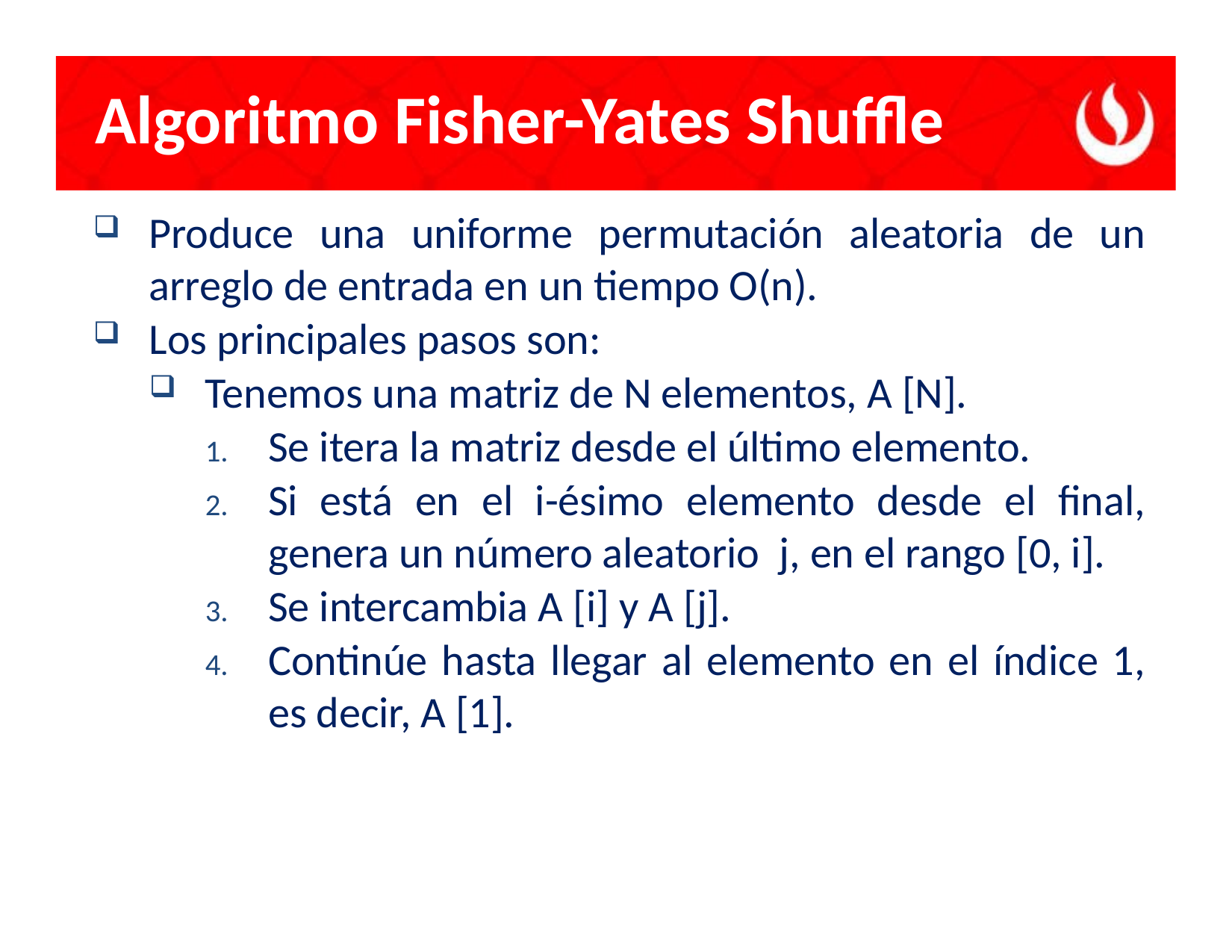

Algoritmo Fisher-Yates Shuffle
Produce una uniforme permutación aleatoria de un arreglo de entrada en un tiempo O(n).
Los principales pasos son:
Tenemos una matriz de N elementos, A [N].
Se itera la matriz desde el último elemento.
Si está en el i-ésimo elemento desde el final, genera un número aleatorio  j, en el rango [0, i].
Se intercambia A [i] y A [j].
Continúe hasta llegar al elemento en el índice 1, es decir, A [1].